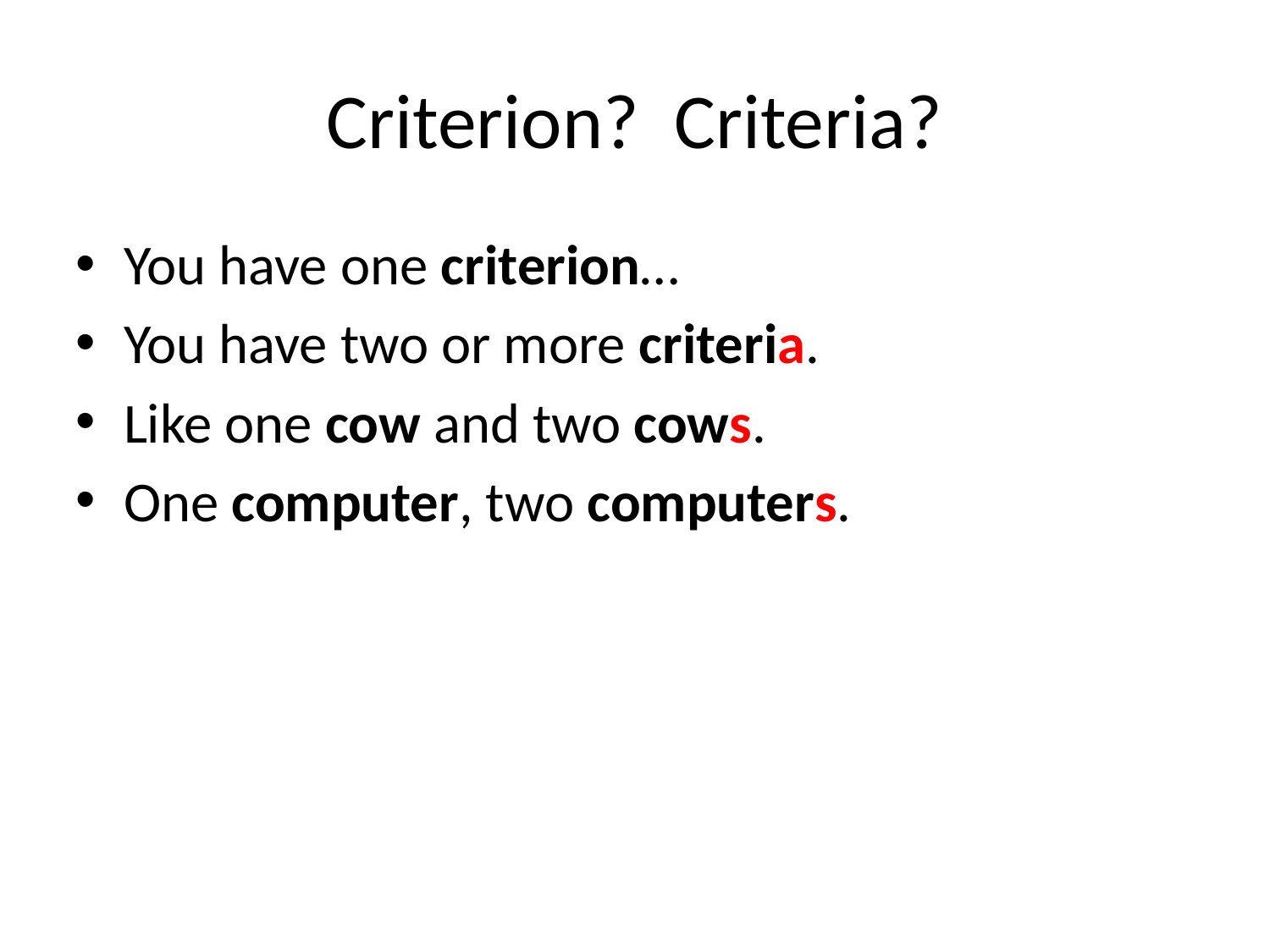

# Criterion?  Criteria?
You have one criterion…
You have two or more criteria.
Like one cow and two cows.
One computer, two computers.